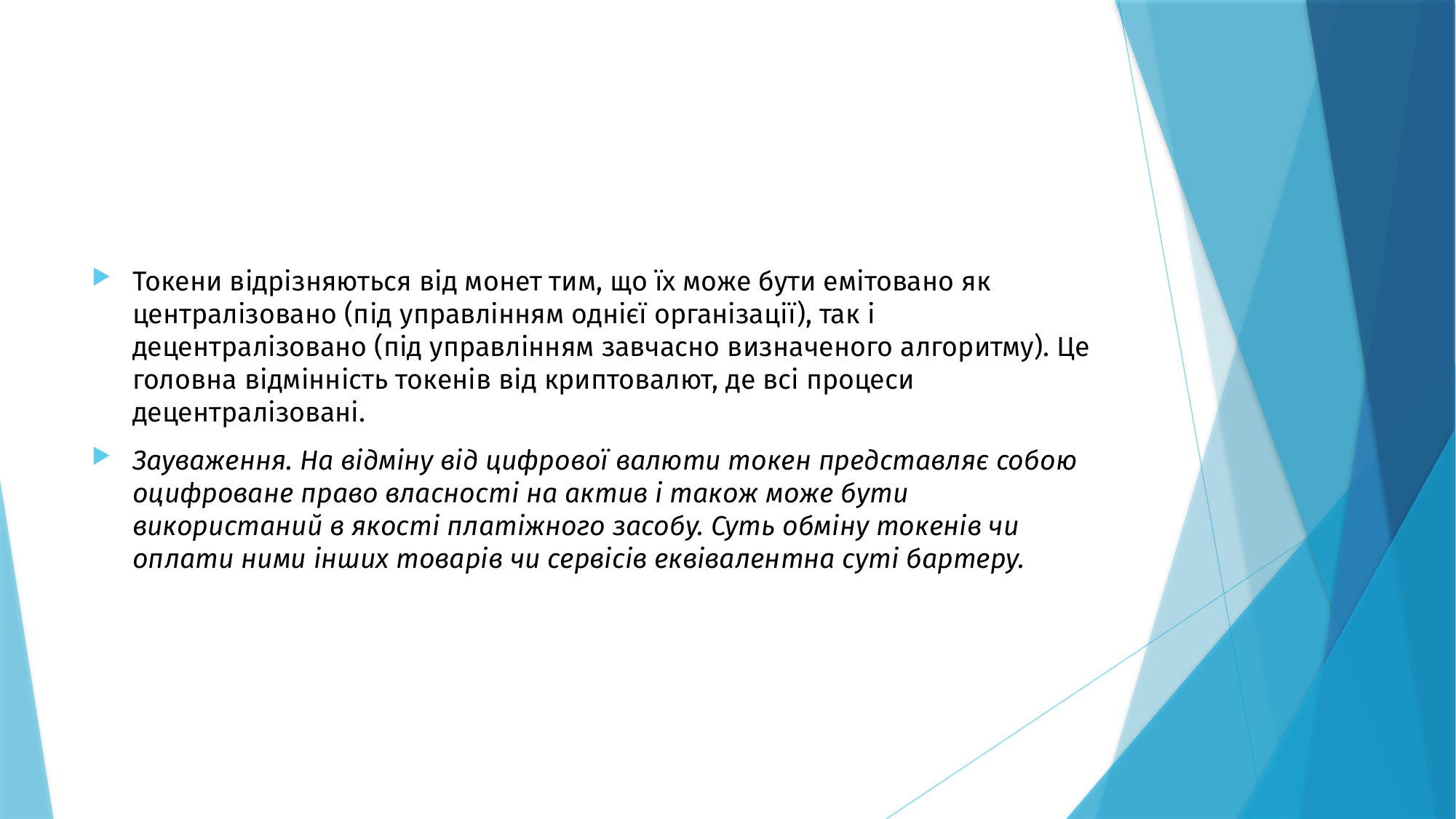

#
Токени відрізняються від монет тим, що їх може бути емітовано як централізовано (під управлінням однієї організації), так і децентралізовано (під управлінням завчасно визначеного алгоритму). Це головна відмінність токенів від криптовалют, де всі процеси децентралізовані.
Зауваження. На відміну від цифрової валюти токен представляє собою оцифроване право власності на актив і також може бути використаний в якості платіжного засобу. Суть обміну токенів чи оплати ними інших товарів чи сервісів еквівалентна суті бартеру.